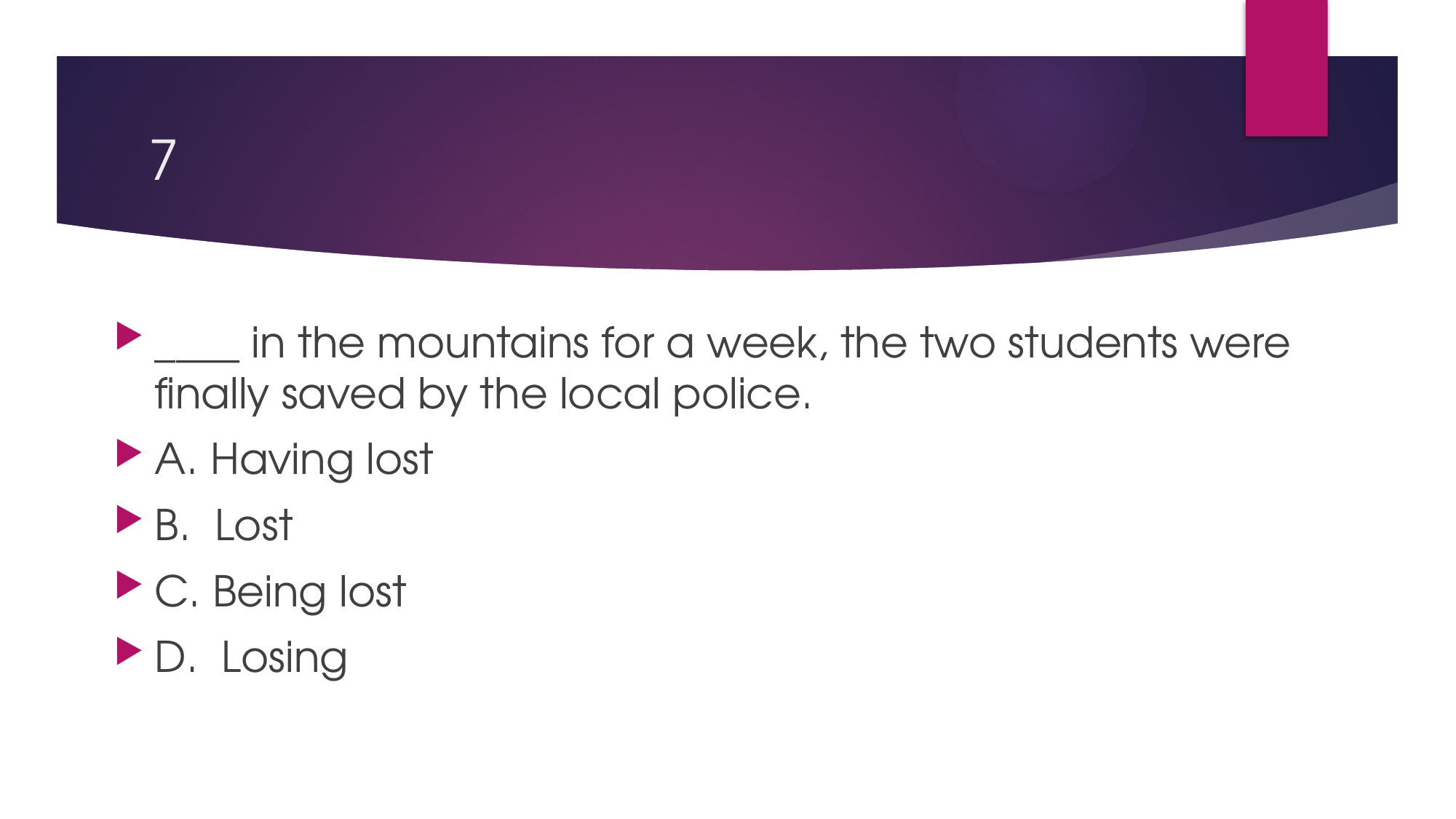

# 7
____ in the mountains for a week, the two students were finally saved by the local police.
A. Having lost
B.  Lost
C. Being lost
D.  Losing